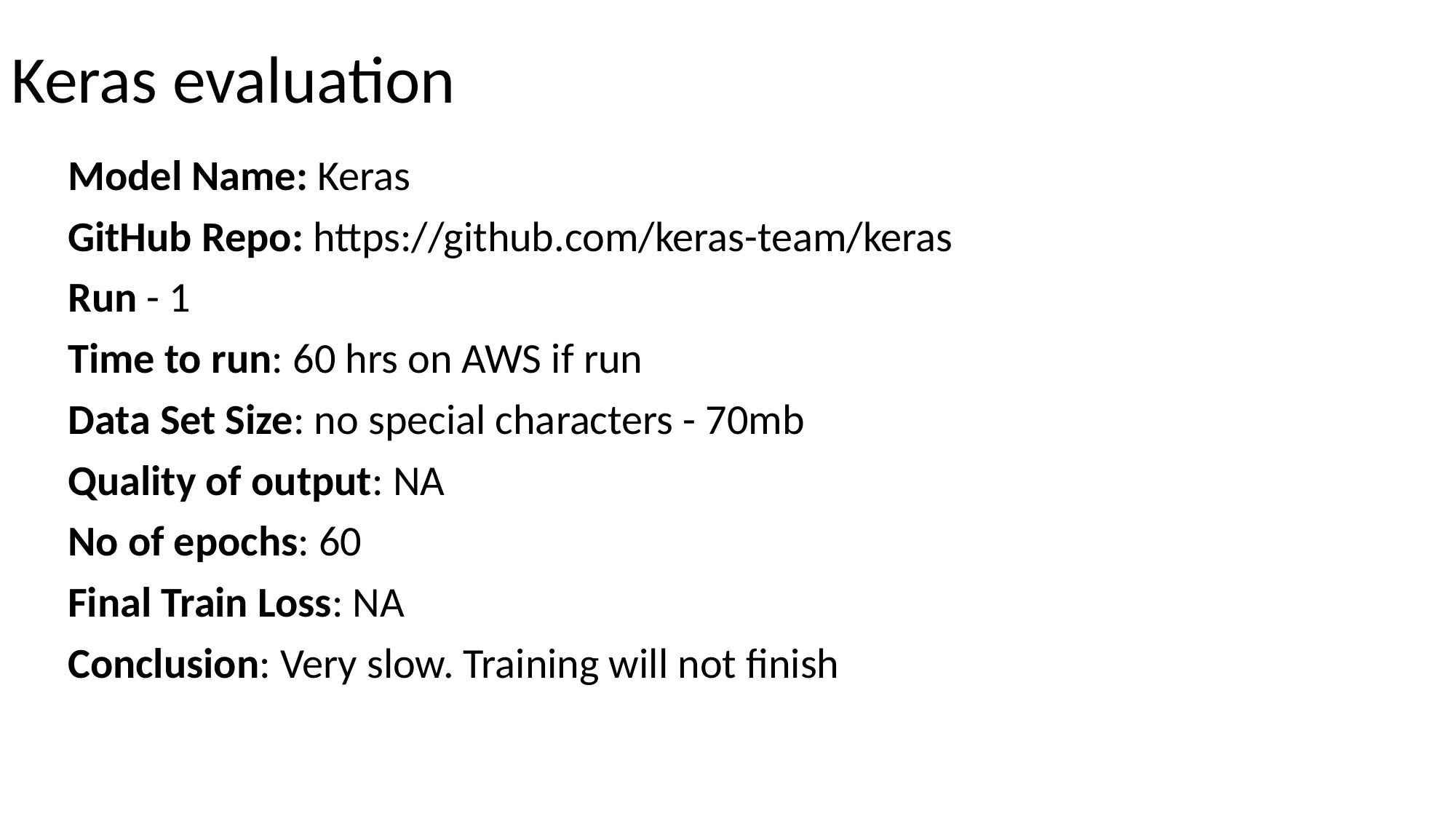

# Keras evaluation
Model Name: Keras
GitHub Repo: https://github.com/keras-team/keras
Run - 1
Time to run: 60 hrs on AWS if run
Data Set Size: no special characters - 70mb
Quality of output: NA
No of epochs: 60
Final Train Loss: NA
Conclusion: Very slow. Training will not finish